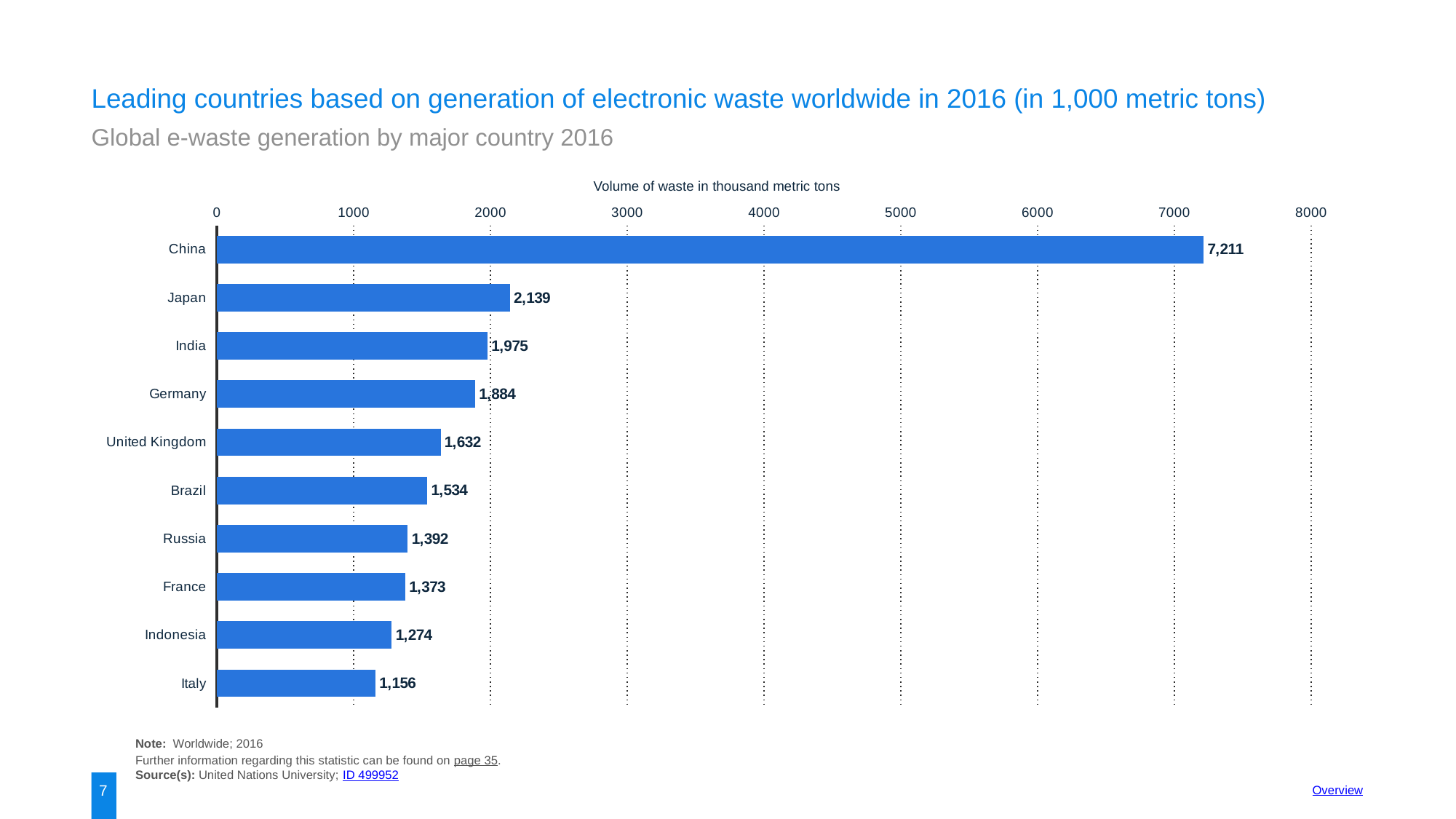

Leading countries based on generation of electronic waste worldwide in 2016 (in 1,000 metric tons)
Global e-waste generation by major country 2016
Volume of waste in thousand metric tons

### Chart

| Category | data |
|---|---|
| China | 7211.0 |
| Japan | 2139.0 |
| India | 1975.0 |
| Germany | 1884.0 |
| United Kingdom | 1632.0 |
| Brazil | 1534.0 |
| Russia | 1392.0 |
| France | 1373.0 |
| Indonesia | 1274.0 |
| Italy | 1156.0 |
Note:  Worldwide; 2016
Further information regarding this statistic can be found on page 35.
Source(s): United Nations University; ID 499952

7
Overview